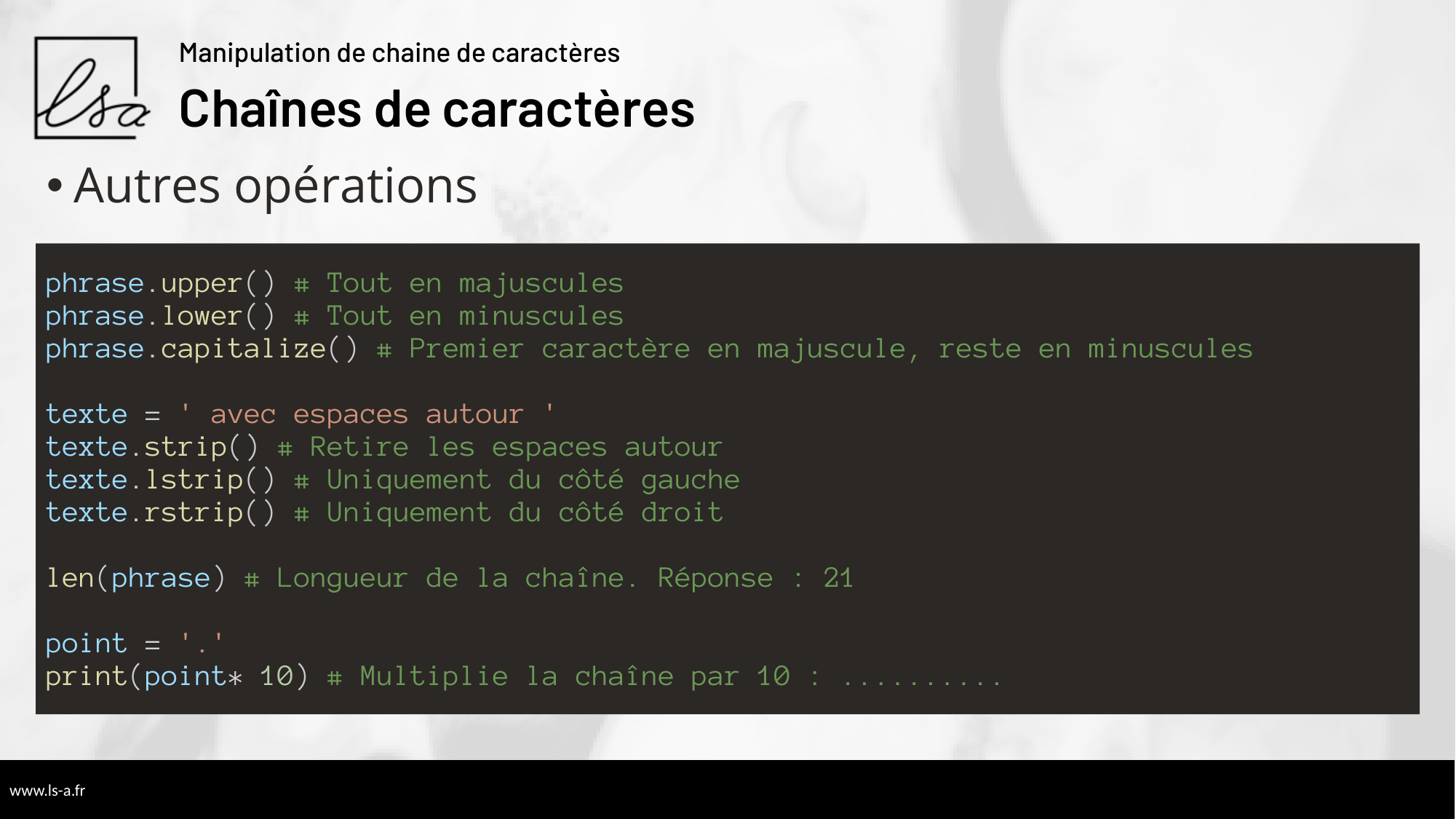

Manipulation de chaine de caractères
# Chaînes de caractères
Autres opérations
phrase.upper() # Tout en majuscules
phrase.lower() # Tout en minuscules
phrase.capitalize() # Premier caractère en majuscule, reste en minuscules
texte = ' avec espaces autour '
texte.strip() # Retire les espaces autour
texte.lstrip() # Uniquement du côté gauche
texte.rstrip() # Uniquement du côté droit
len(phrase) # Longueur de la chaîne. Réponse : 21
point = '.'
print(point* 10) # Multiplie la chaîne par 10 : ..........